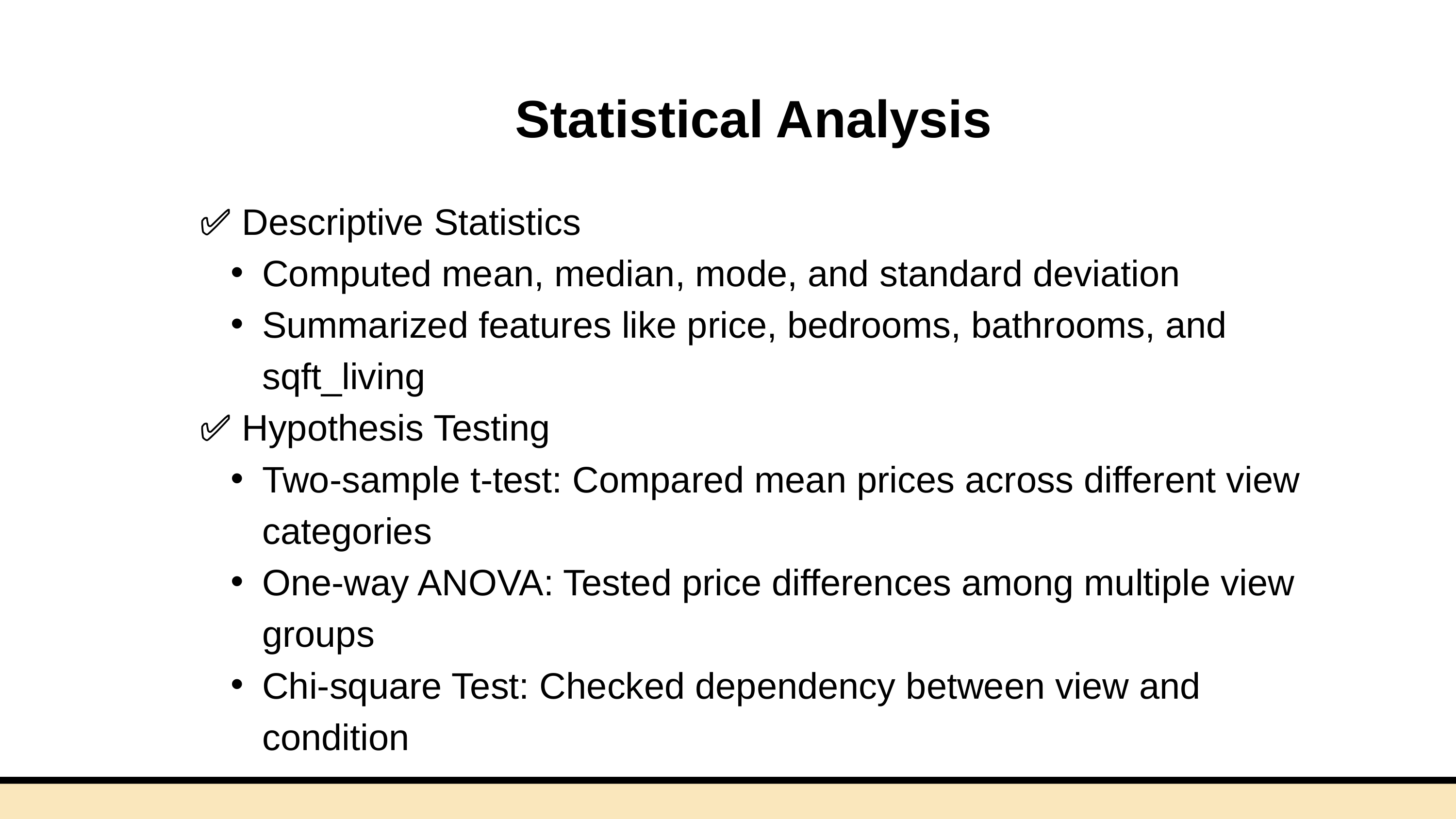

Statistical Analysis
✅ Descriptive Statistics
Computed mean, median, mode, and standard deviation
Summarized features like price, bedrooms, bathrooms, and sqft_living
✅ Hypothesis Testing
Two-sample t-test: Compared mean prices across different view categories
One-way ANOVA: Tested price differences among multiple view groups
Chi-square Test: Checked dependency between view and condition